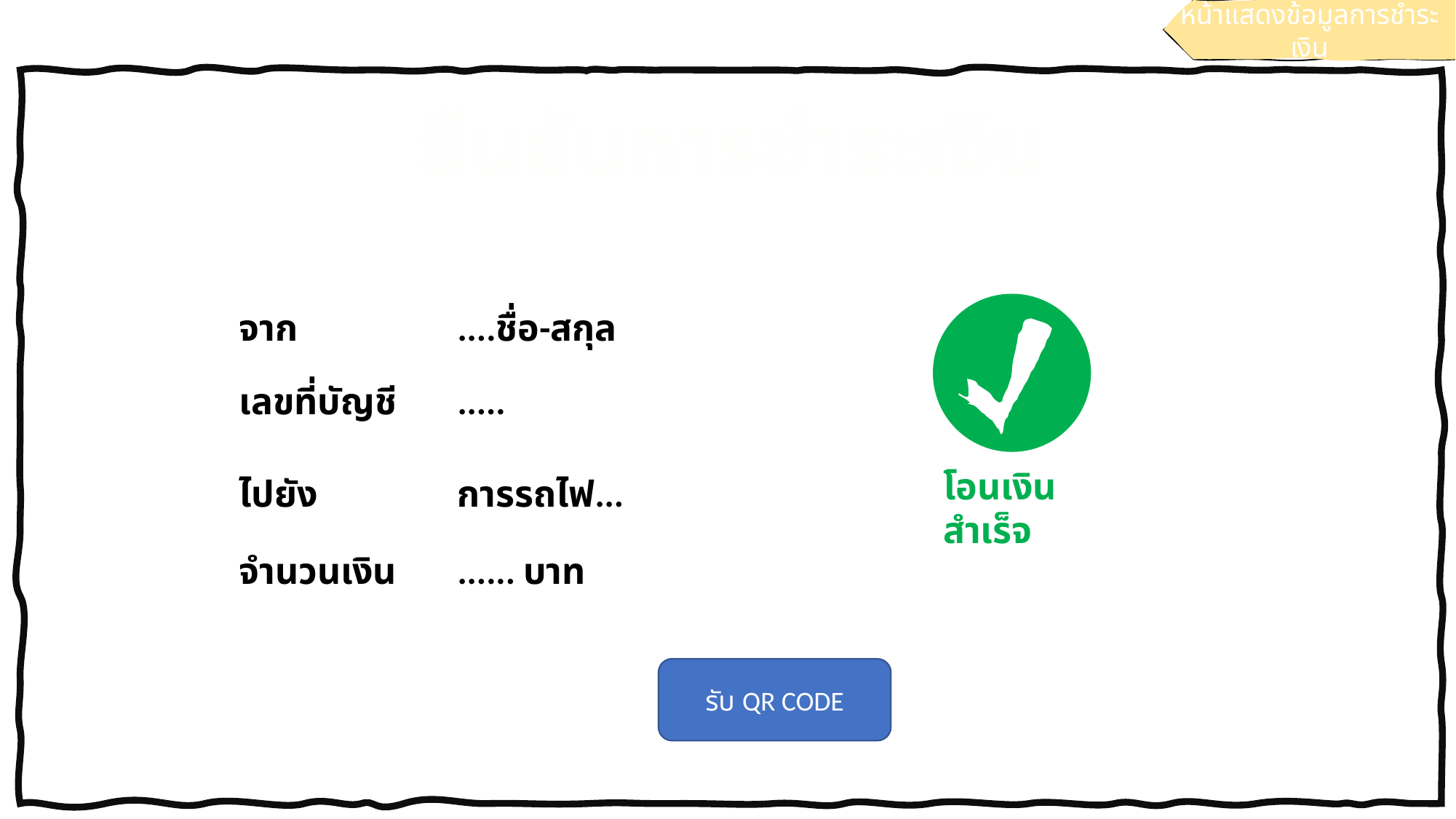

หน้าแสดงข้อมูลการชำระเงิน

ยืนยันการชำระเงิน

จาก 		....ชื่อ-สกุล
เลขที่บัญชี	.....
โอนเงินสำเร็จ
ไปยัง		การรถไฟ...
จำนวนเงิน	...... บาท
รับ QR CODE